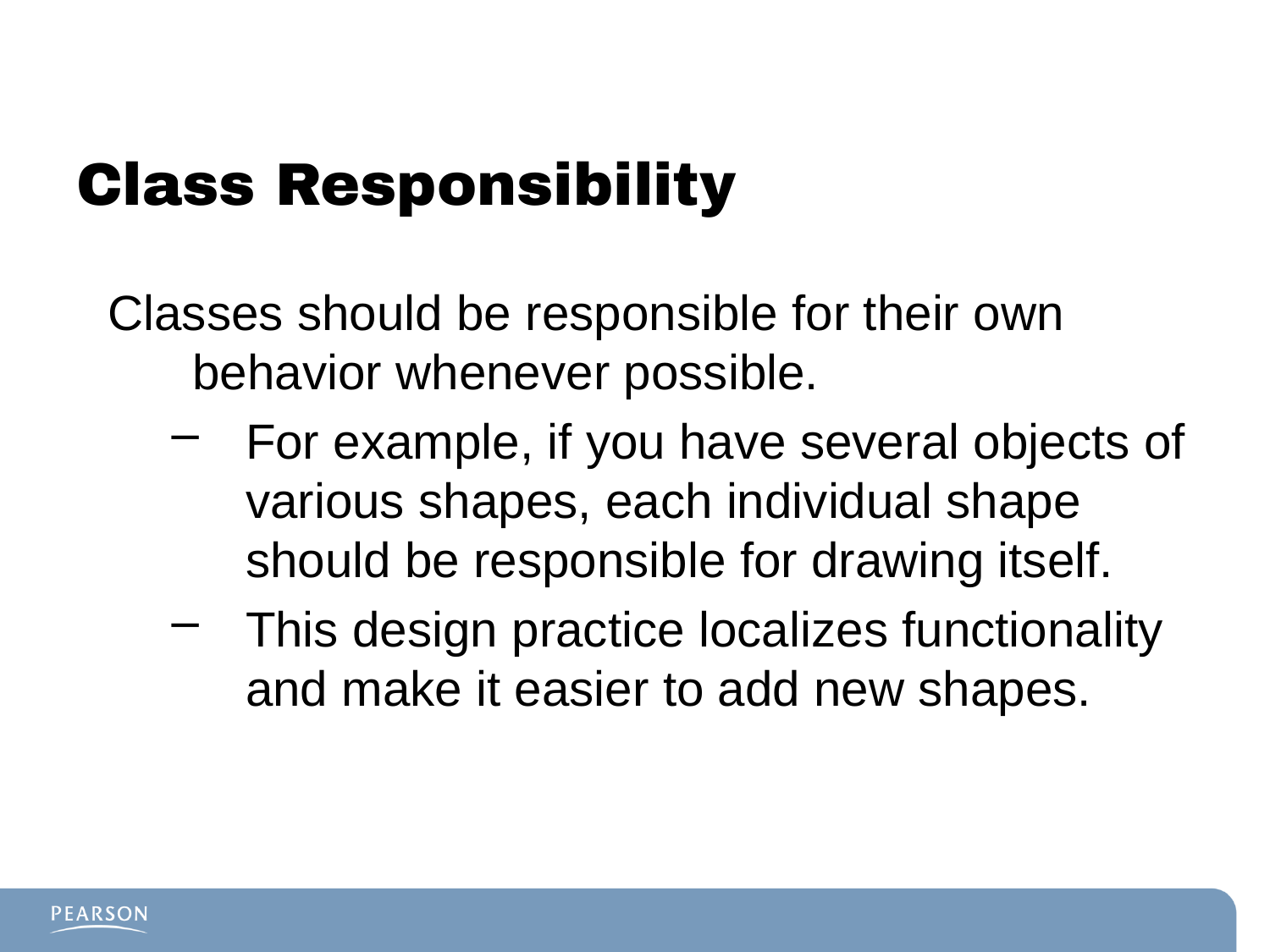

# Class Responsibility
Classes should be responsible for their own behavior whenever possible.
For example, if you have several objects of various shapes, each individual shape should be responsible for drawing itself.
This design practice localizes functionality and make it easier to add new shapes.